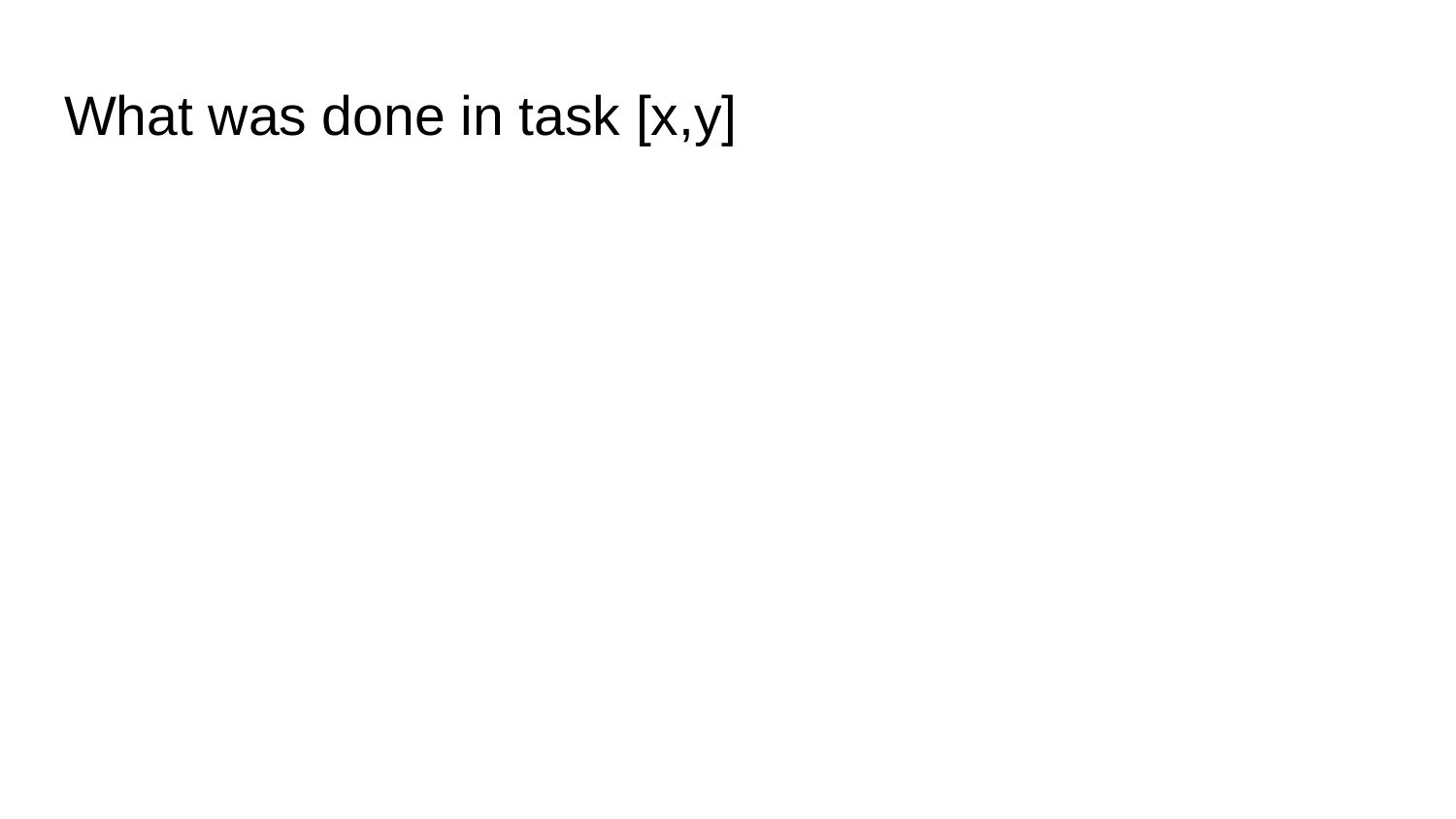

# What was done in task [x,y]